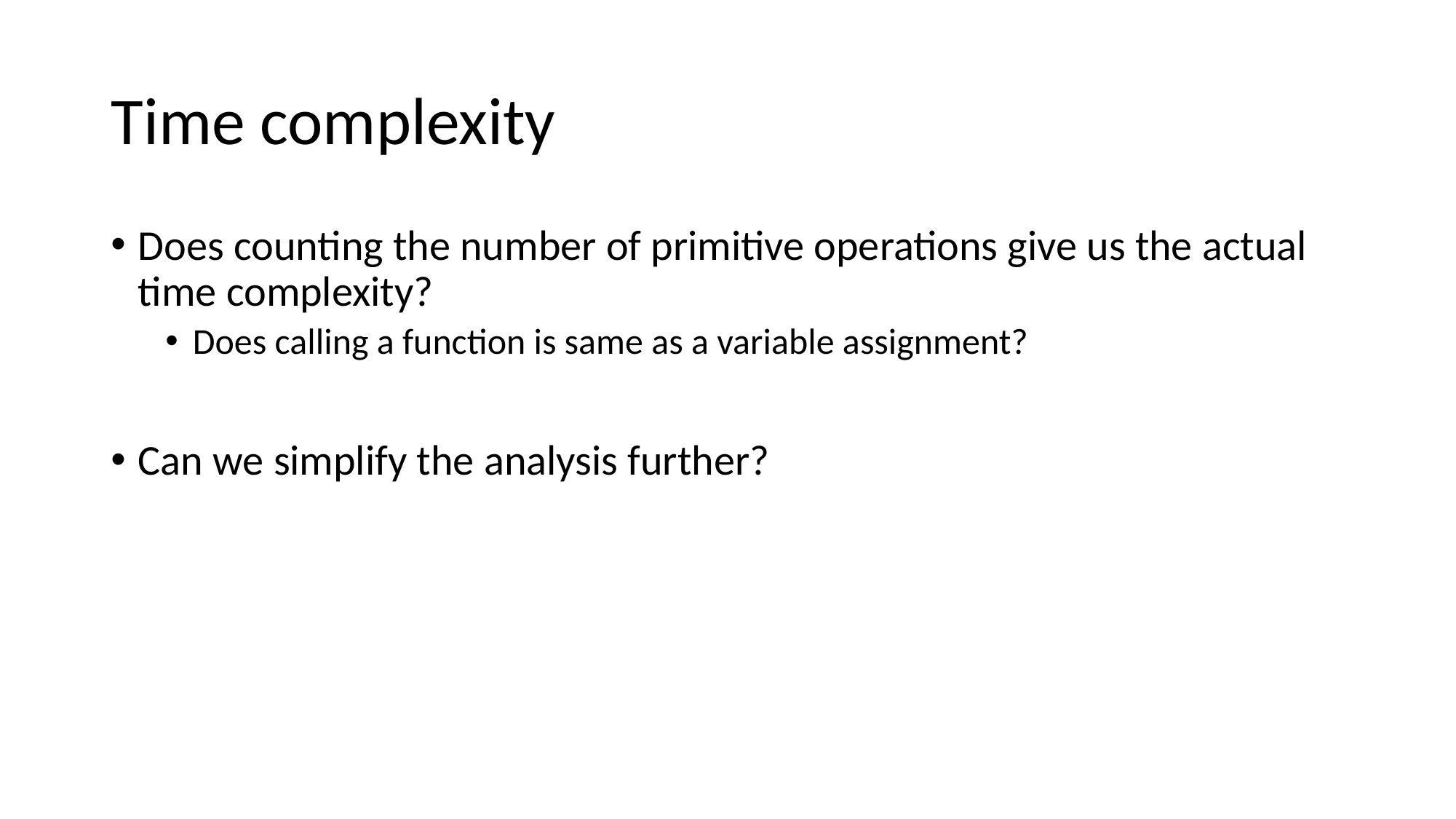

# Time complexity
Does counting the number of primitive operations give us the actual time complexity?
Does calling a function is same as a variable assignment?

Can we simplify the analysis further?